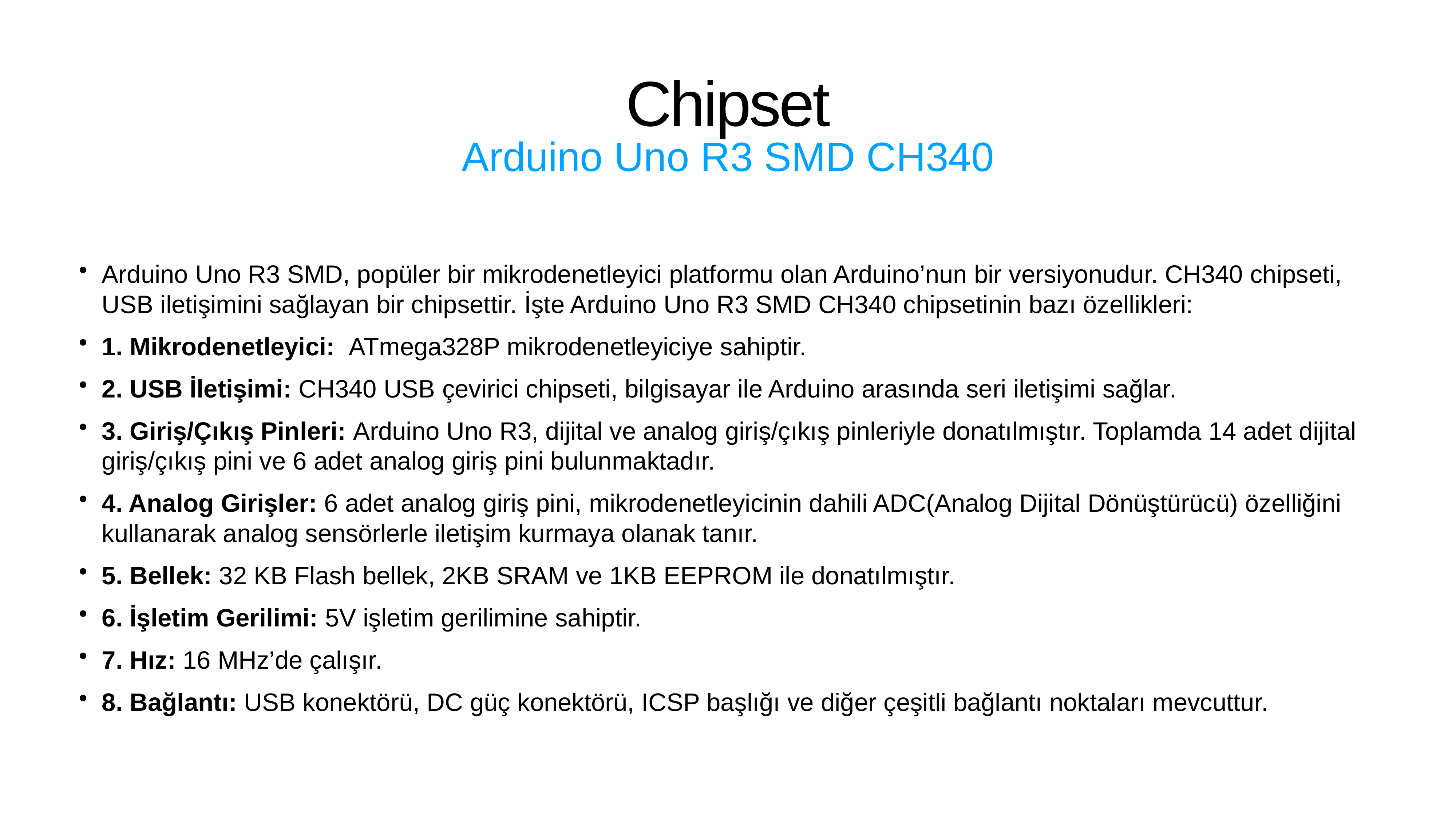

# Chipset
Arduino Uno R3 SMD CH340
Arduino Uno R3 SMD, popüler bir mikrodenetleyici platformu olan Arduino’nun bir versiyonudur. CH340 chipseti, USB iletişimini sağlayan bir chipsettir. İşte Arduino Uno R3 SMD CH340 chipsetinin bazı özellikleri:
1. Mikrodenetleyici:  ATmega328P mikrodenetleyiciye sahiptir.
2. USB İletişimi: CH340 USB çevirici chipseti, bilgisayar ile Arduino arasında seri iletişimi sağlar.
3. Giriş/Çıkış Pinleri: Arduino Uno R3, dijital ve analog giriş/çıkış pinleriyle donatılmıştır. Toplamda 14 adet dijital giriş/çıkış pini ve 6 adet analog giriş pini bulunmaktadır.
4. Analog Girişler: 6 adet analog giriş pini, mikrodenetleyicinin dahili ADC(Analog Dijital Dönüştürücü) özelliğini kullanarak analog sensörlerle iletişim kurmaya olanak tanır.
5. Bellek: 32 KB Flash bellek, 2KB SRAM ve 1KB EEPROM ile donatılmıştır.
6. İşletim Gerilimi: 5V işletim gerilimine sahiptir.
7. Hız: 16 MHz’de çalışır.
8. Bağlantı: USB konektörü, DC güç konektörü, ICSP başlığı ve diğer çeşitli bağlantı noktaları mevcuttur.